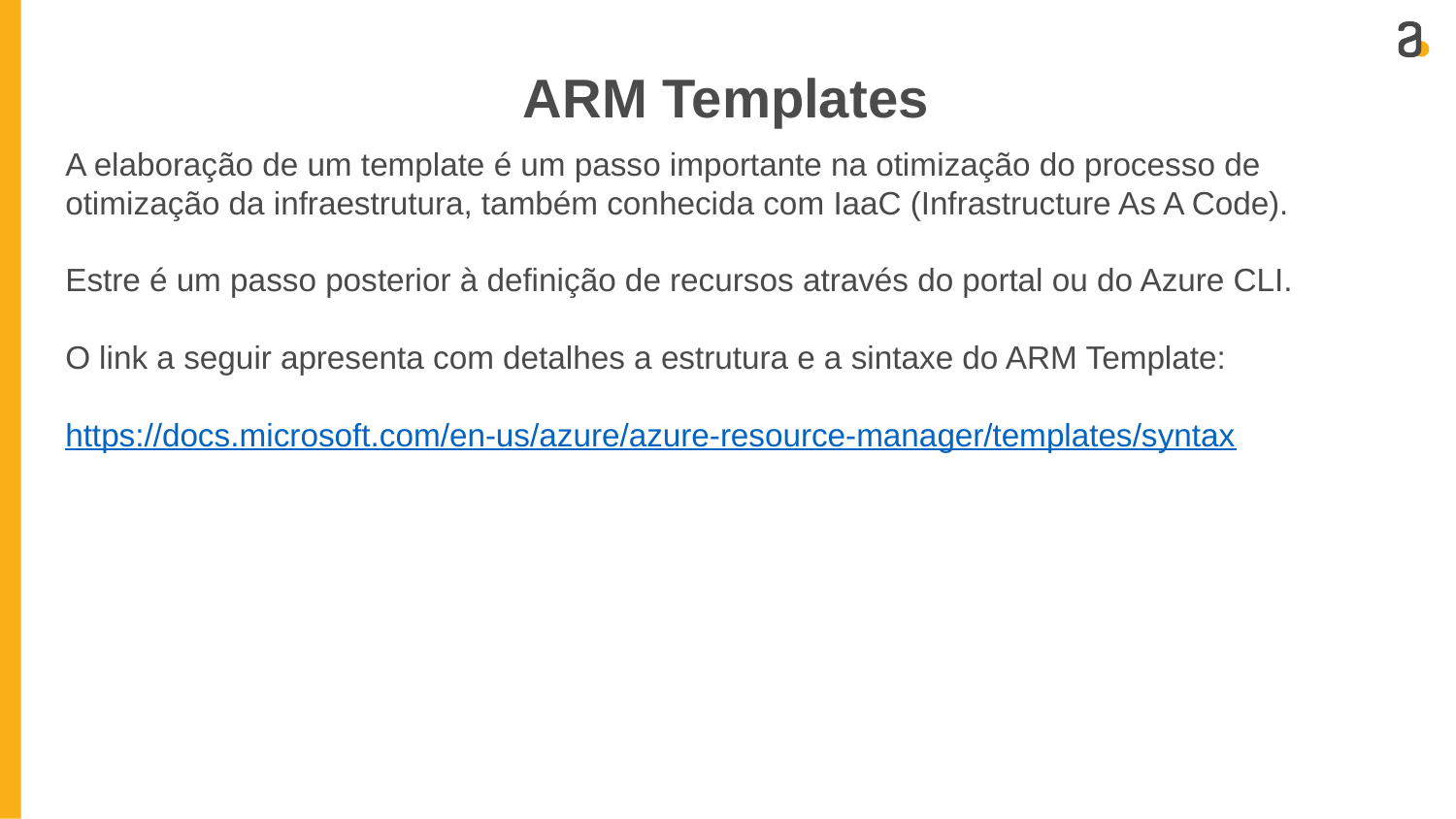

ARM Templates
A elaboração de um template é um passo importante na otimização do processo de otimização da infraestrutura, também conhecida com IaaC (Infrastructure As A Code).

Estre é um passo posterior à definição de recursos através do portal ou do Azure CLI.

O link a seguir apresenta com detalhes a estrutura e a sintaxe do ARM Template:

https://docs.microsoft.com/en-us/azure/azure-resource-manager/templates/syntax